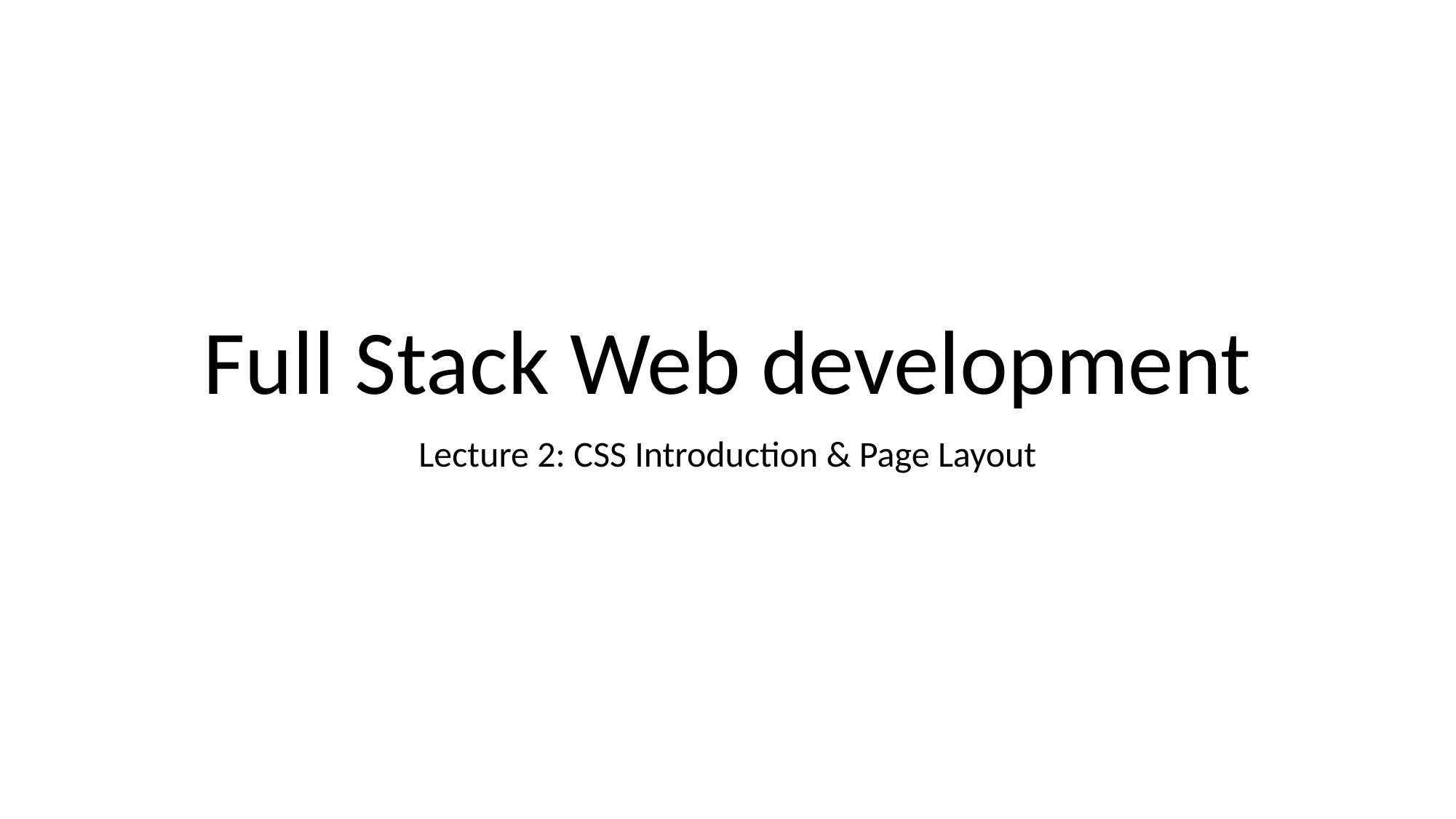

# Full Stack Web development
Lecture 2: CSS Introduction & Page Layout